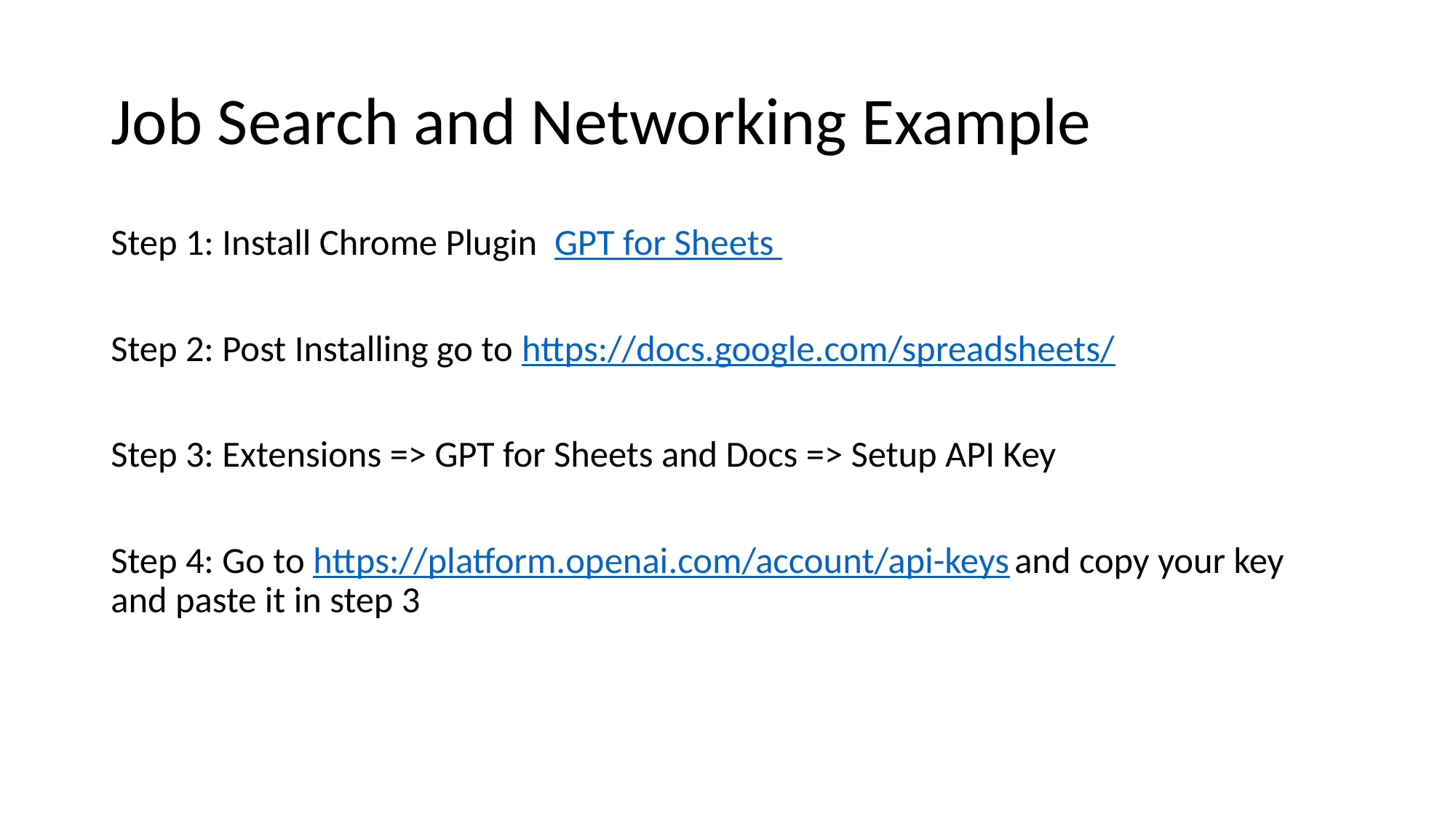

# Job Search and Networking Example
Step 1: Install Chrome Plugin  GPT for Sheets

Step 2: Post Installing go to https://docs.google.com/spreadsheets/

Step 3: Extensions => GPT for Sheets and Docs => Setup API Key

Step 4: Go to https://platform.openai.com/account/api-keys and copy your key and paste it in step 3